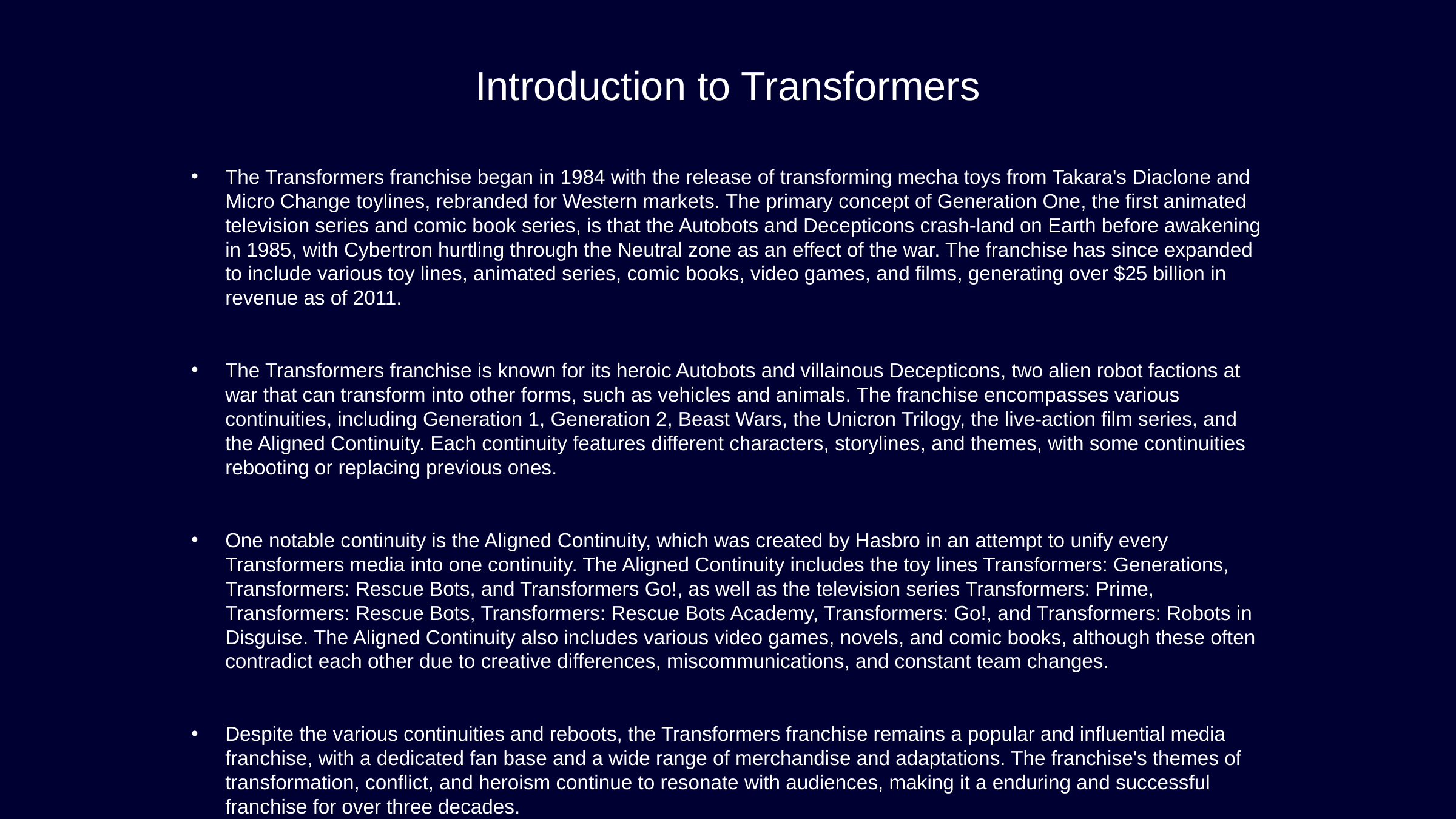

# Introduction to Transformers
The Transformers franchise began in 1984 with the release of transforming mecha toys from Takara's Diaclone and Micro Change toylines, rebranded for Western markets. The primary concept of Generation One, the first animated television series and comic book series, is that the Autobots and Decepticons crash-land on Earth before awakening in 1985, with Cybertron hurtling through the Neutral zone as an effect of the war. The franchise has since expanded to include various toy lines, animated series, comic books, video games, and films, generating over $25 billion in revenue as of 2011.

The Transformers franchise is known for its heroic Autobots and villainous Decepticons, two alien robot factions at war that can transform into other forms, such as vehicles and animals. The franchise encompasses various continuities, including Generation 1, Generation 2, Beast Wars, the Unicron Trilogy, the live-action film series, and the Aligned Continuity. Each continuity features different characters, storylines, and themes, with some continuities rebooting or replacing previous ones.

One notable continuity is the Aligned Continuity, which was created by Hasbro in an attempt to unify every Transformers media into one continuity. The Aligned Continuity includes the toy lines Transformers: Generations, Transformers: Rescue Bots, and Transformers Go!, as well as the television series Transformers: Prime, Transformers: Rescue Bots, Transformers: Rescue Bots Academy, Transformers: Go!, and Transformers: Robots in Disguise. The Aligned Continuity also includes various video games, novels, and comic books, although these often contradict each other due to creative differences, miscommunications, and constant team changes.

Despite the various continuities and reboots, the Transformers franchise remains a popular and influential media franchise, with a dedicated fan base and a wide range of merchandise and adaptations. The franchise's themes of transformation, conflict, and heroism continue to resonate with audiences, making it a enduring and successful franchise for over three decades.